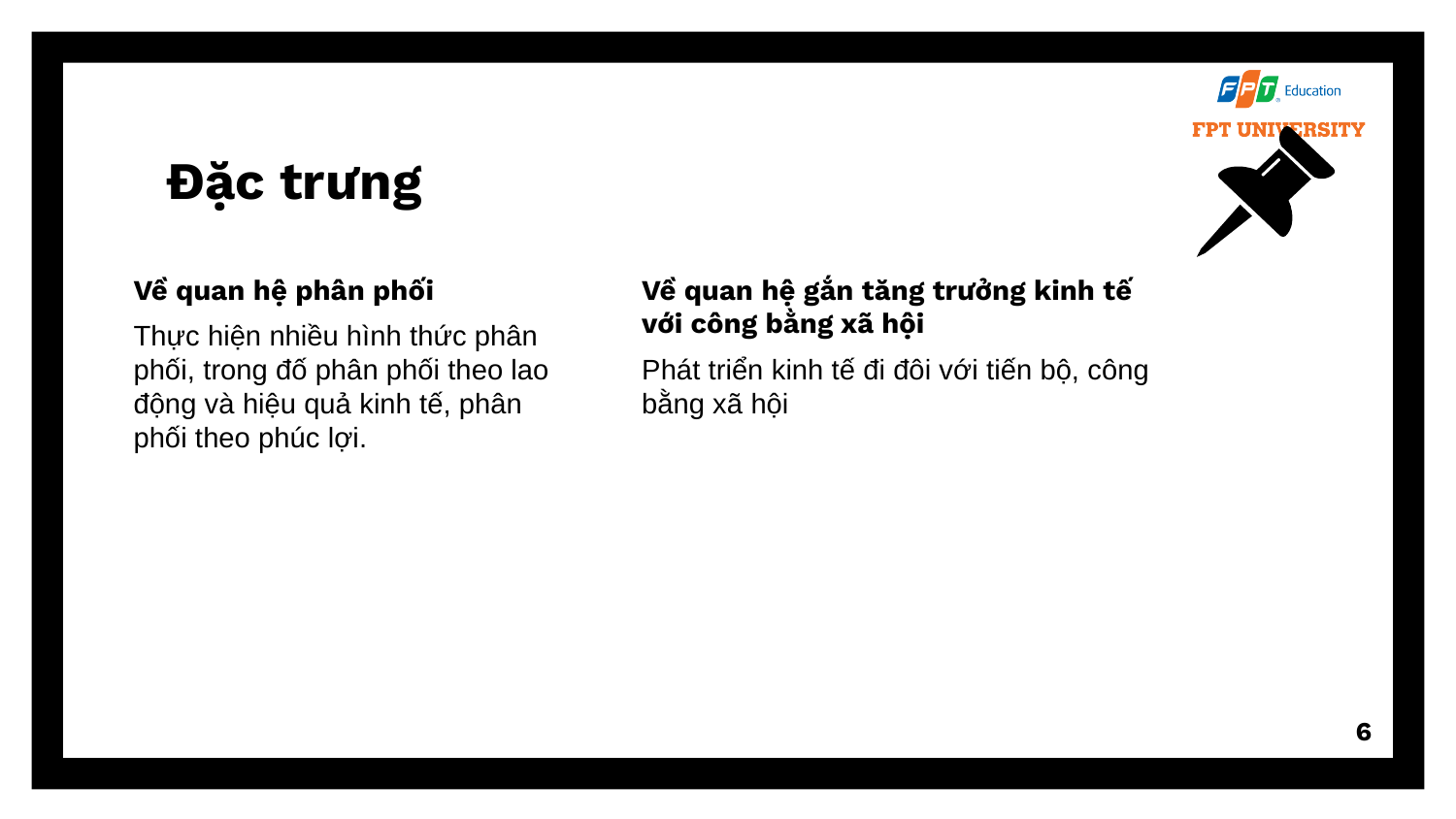

# Đặc trưng
Về quan hệ phân phối
Thực hiện nhiều hình thức phân phối, trong đố phân phối theo lao động và hiệu quả kinh tế, phân phối theo phúc lợi.
Về quan hệ gắn tăng trưởng kinh tế với công bằng xã hội
Phát triển kinh tế đi đôi với tiến bộ, công bằng xã hội
6